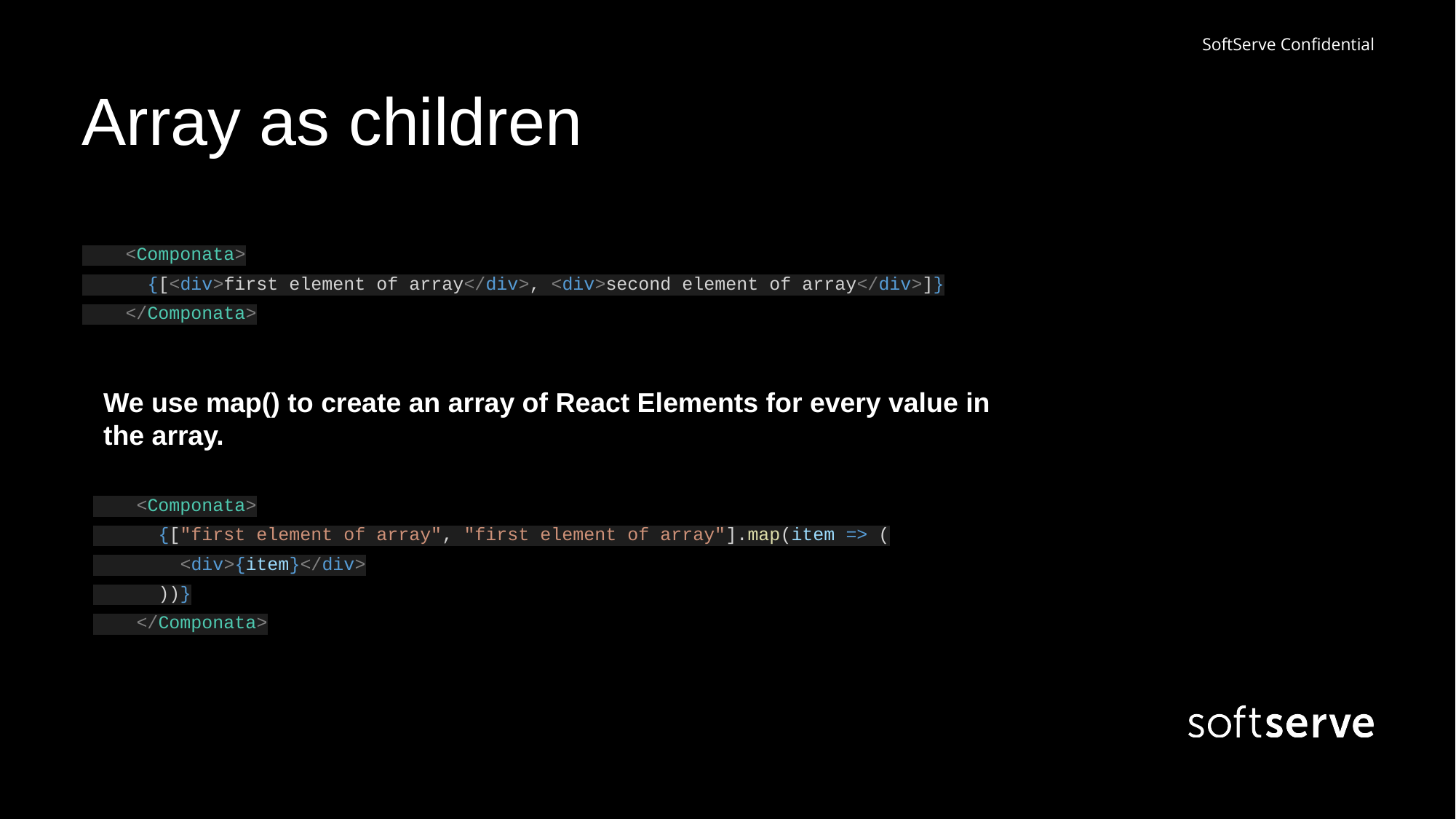

# Array as children
    <Componata>
      {[<div>first element of array</div>, <div>second element of array</div>]}
    </Componata>

We use map() to create an array of React Elements for every value in the array.
    <Componata>
      {["first element of array", "first element of array"].map(item => (
        <div>{item}</div>
      ))}
    </Componata>